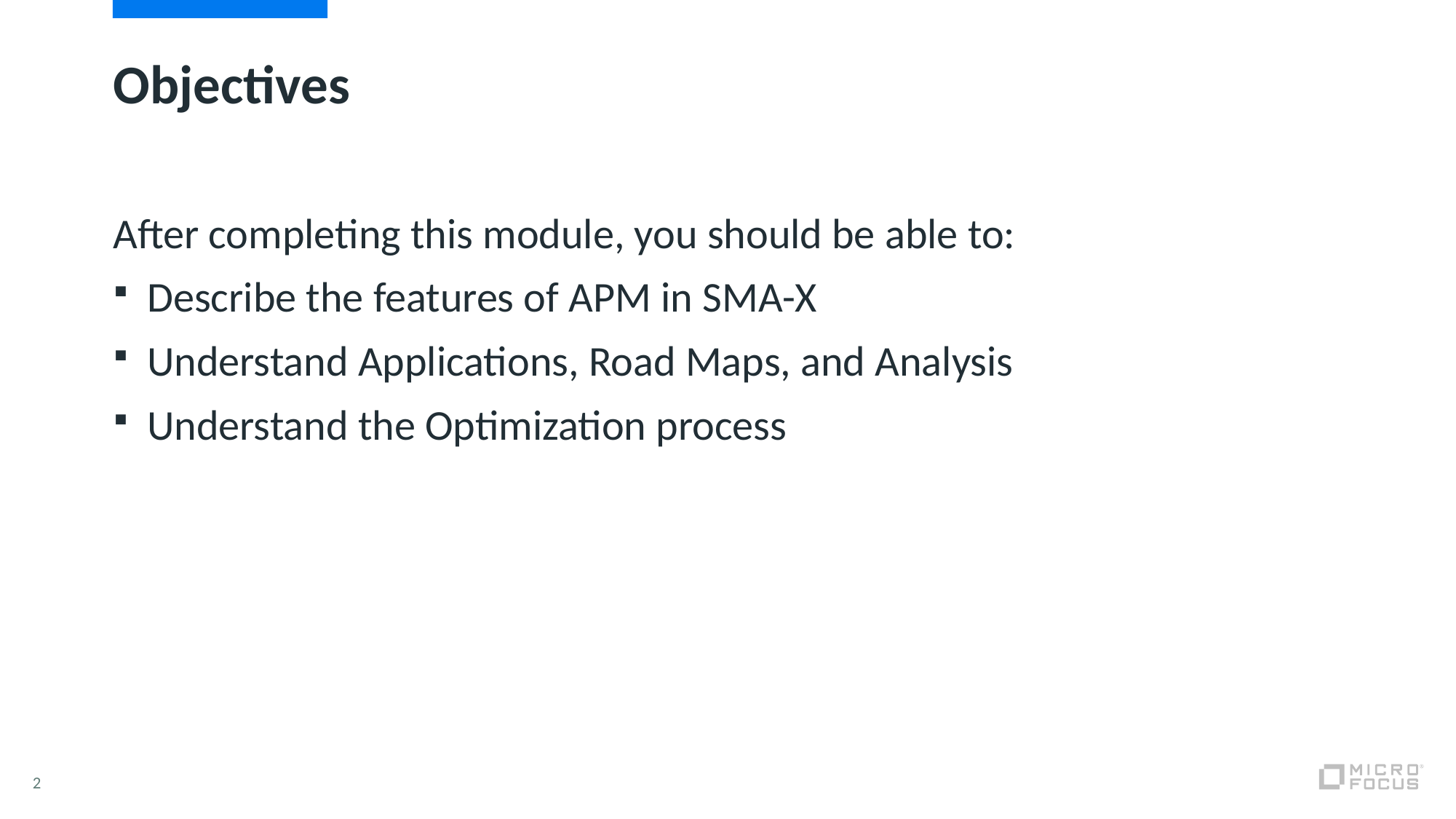

# Objectives
After completing this module, you should be able to:
Describe the features of APM in SMA-X
Understand Applications, Road Maps, and Analysis
Understand the Optimization process

2